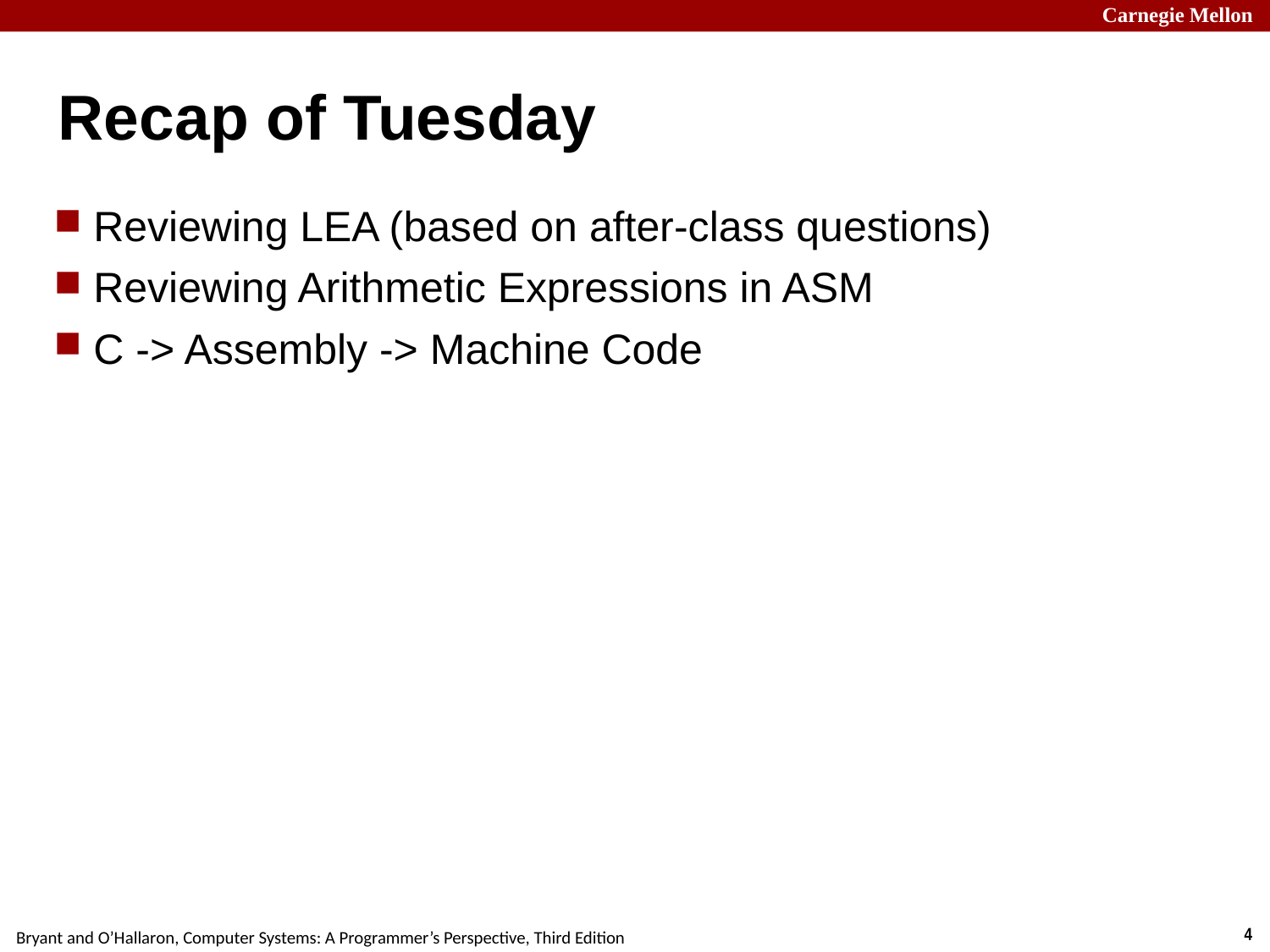

# Recap of Tuesday
Reviewing LEA (based on after-class questions)
Reviewing Arithmetic Expressions in ASM
C -> Assembly -> Machine Code